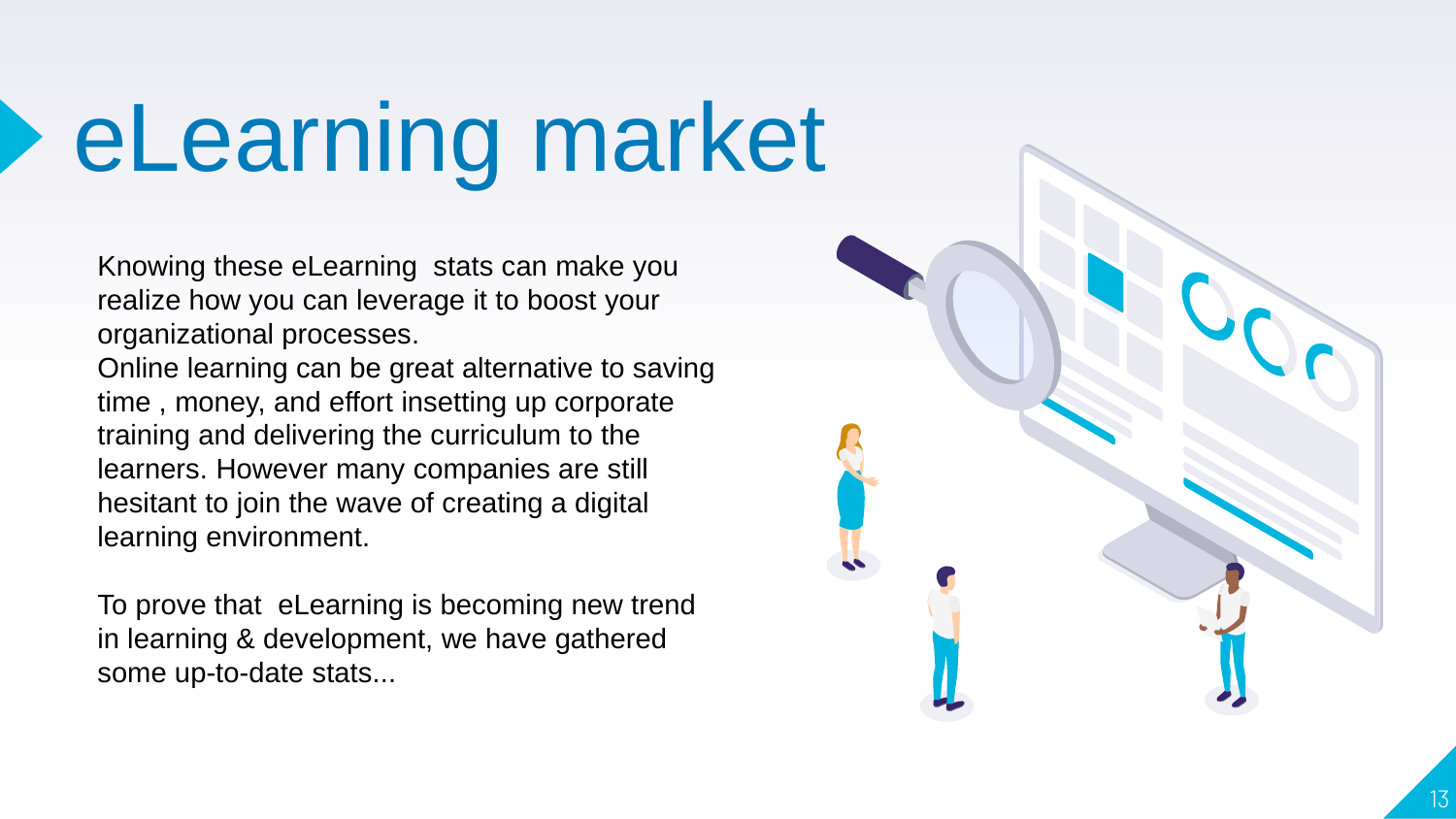

# eLearning market

Knowing these eLearning  stats can make you realize how you can leverage it to boost your organizational processes.
Online learning can be great alternative to saving time , money, and effort insetting up corporate training and delivering the curriculum to the learners. However many companies are still hesitant to join the wave of creating a digital learning environment.

To prove that  eLearning is becoming new trend in learning & development, we have gathered some up-to-date stats...
13